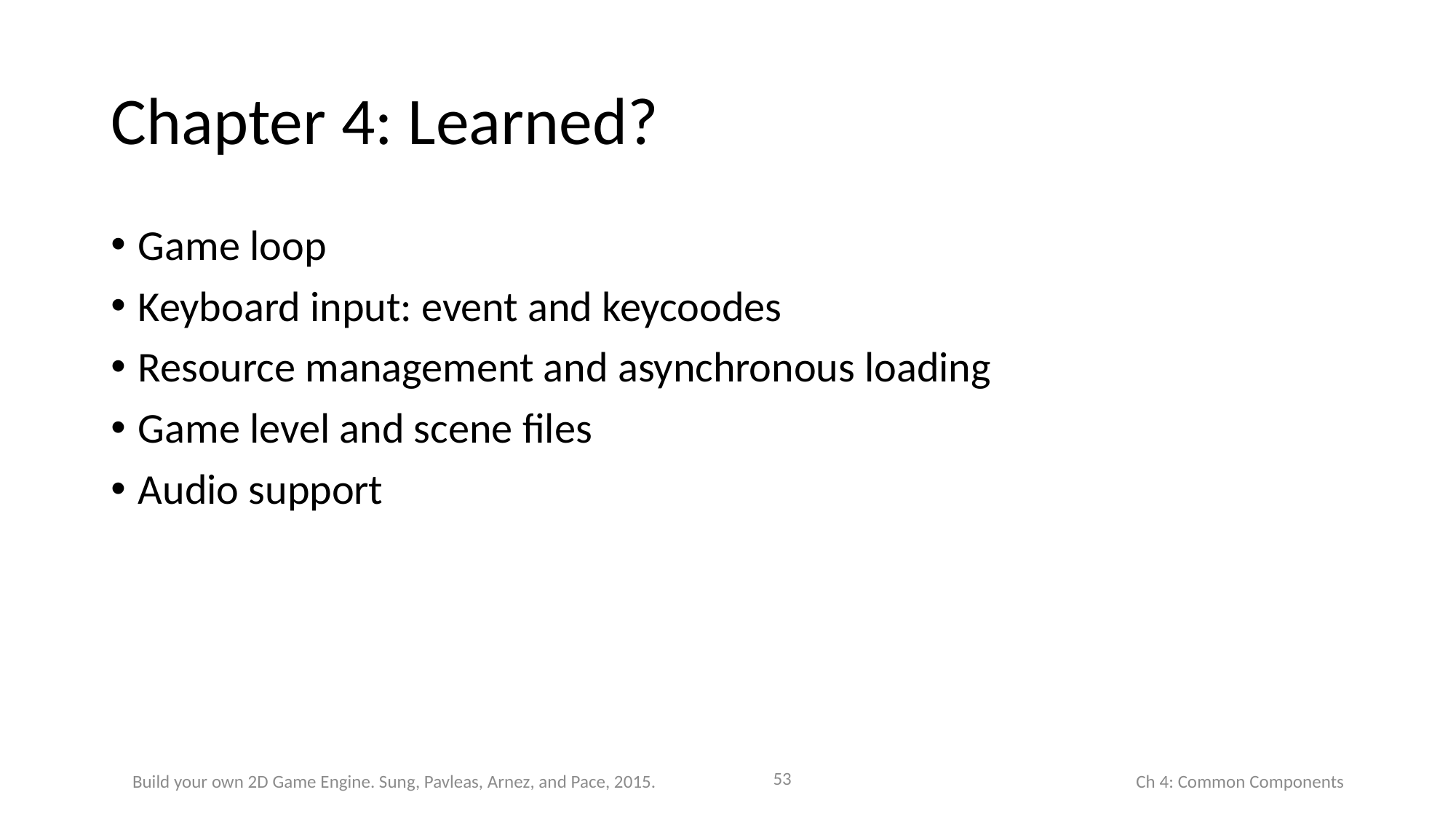

# Chapter 4: Learned?
Game loop
Keyboard input: event and keycoodes
Resource management and asynchronous loading
Game level and scene files
Audio support